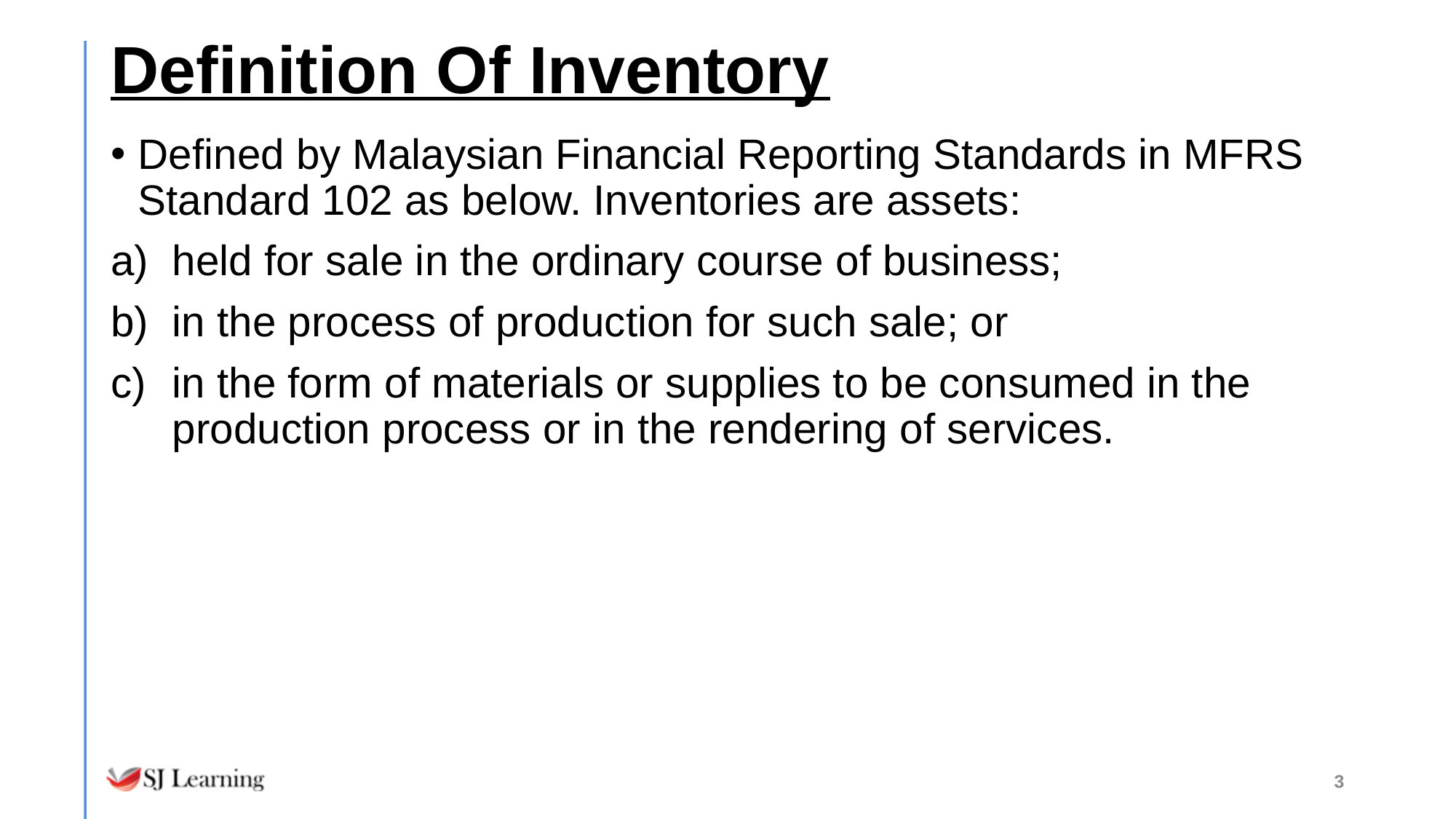

# Definition Of Inventory
Defined by Malaysian Financial Reporting Standards in MFRS Standard 102 as below. Inventories are assets:
held for sale in the ordinary course of business;
in the process of production for such sale; or
in the form of materials or supplies to be consumed in the production process or in the rendering of services.
3